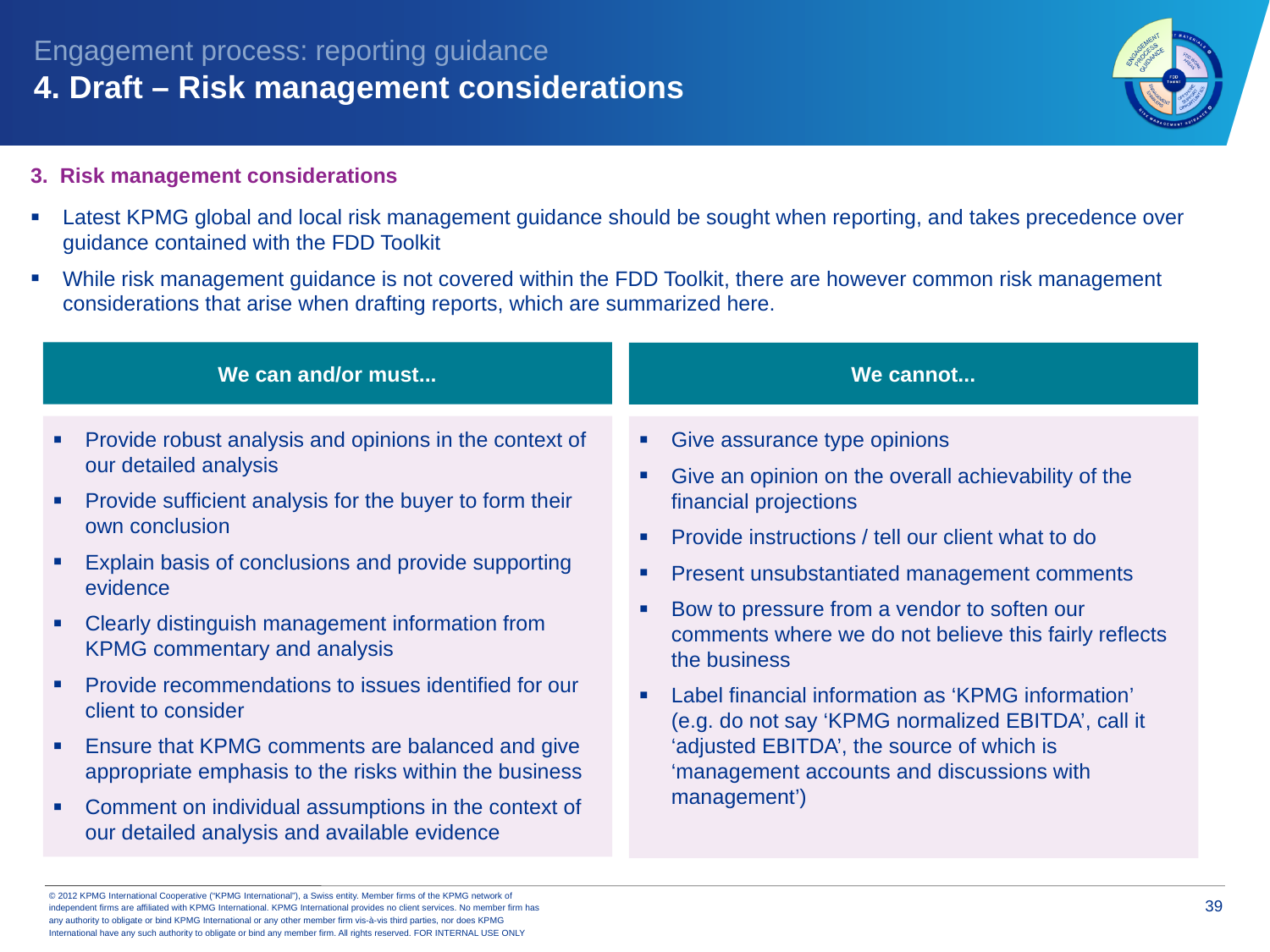

Engagement process: reporting guidance
4. Draft – Risk management considerations
3.  Risk management considerations
Latest KPMG global and local risk management guidance should be sought when reporting, and takes precedence over guidance contained with the FDD Toolkit
While risk management guidance is not covered within the FDD Toolkit, there are however common risk management considerations that arise when drafting reports, which are summarized here.
We can and/or must...
We cannot...
Provide robust analysis and opinions in the context of our detailed analysis
Provide sufficient analysis for the buyer to form their own conclusion
Explain basis of conclusions and provide supporting evidence
Clearly distinguish management information from KPMG commentary and analysis
Provide recommendations to issues identified for our client to consider
Ensure that KPMG comments are balanced and give appropriate emphasis to the risks within the business
Comment on individual assumptions in the context of our detailed analysis and available evidence

Give assurance type opinions
Give an opinion on the overall achievability of the financial projections
Provide instructions / tell our client what to do
Present unsubstantiated management comments
Bow to pressure from a vendor to soften our comments where we do not believe this fairly reflects the business
Label financial information as ‘KPMG information’
(e.g. do not say ‘KPMG normalized EBITDA’, call it ‘adjusted EBITDA’, the source of which is ‘management accounts and discussions with management’)